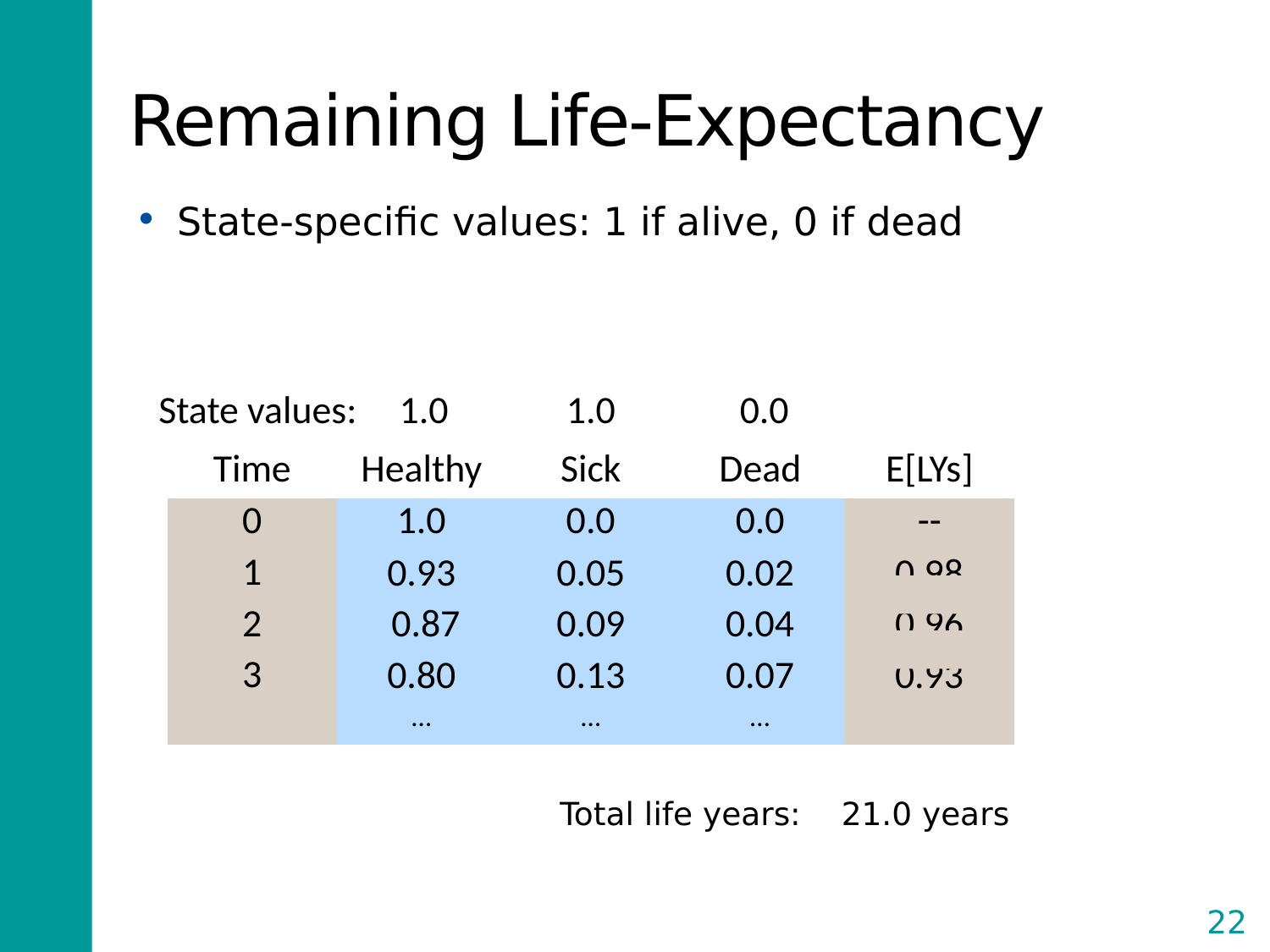

# Remaining Life-Expectancy
State-specific values: 1 if alive, 0 if dead

State values:
1.0
1.0
0.0
| Time | Healthy | Sick | Dead | E[LYs] |
| --- | --- | --- | --- | --- |
| 0 | 1.0 | 0.0 | 0.0 | -- |
| 1 | 0.93 | 0.05 | 0.02 | 0.98 |
| 2 | 0.87 | 0.09 | 0.04 | 0.96 |
| 3 | 0.80 | 0.13 | 0.07 | 0.93 |
|  | … | … | … |  |

Total life years:    21.0 years
22